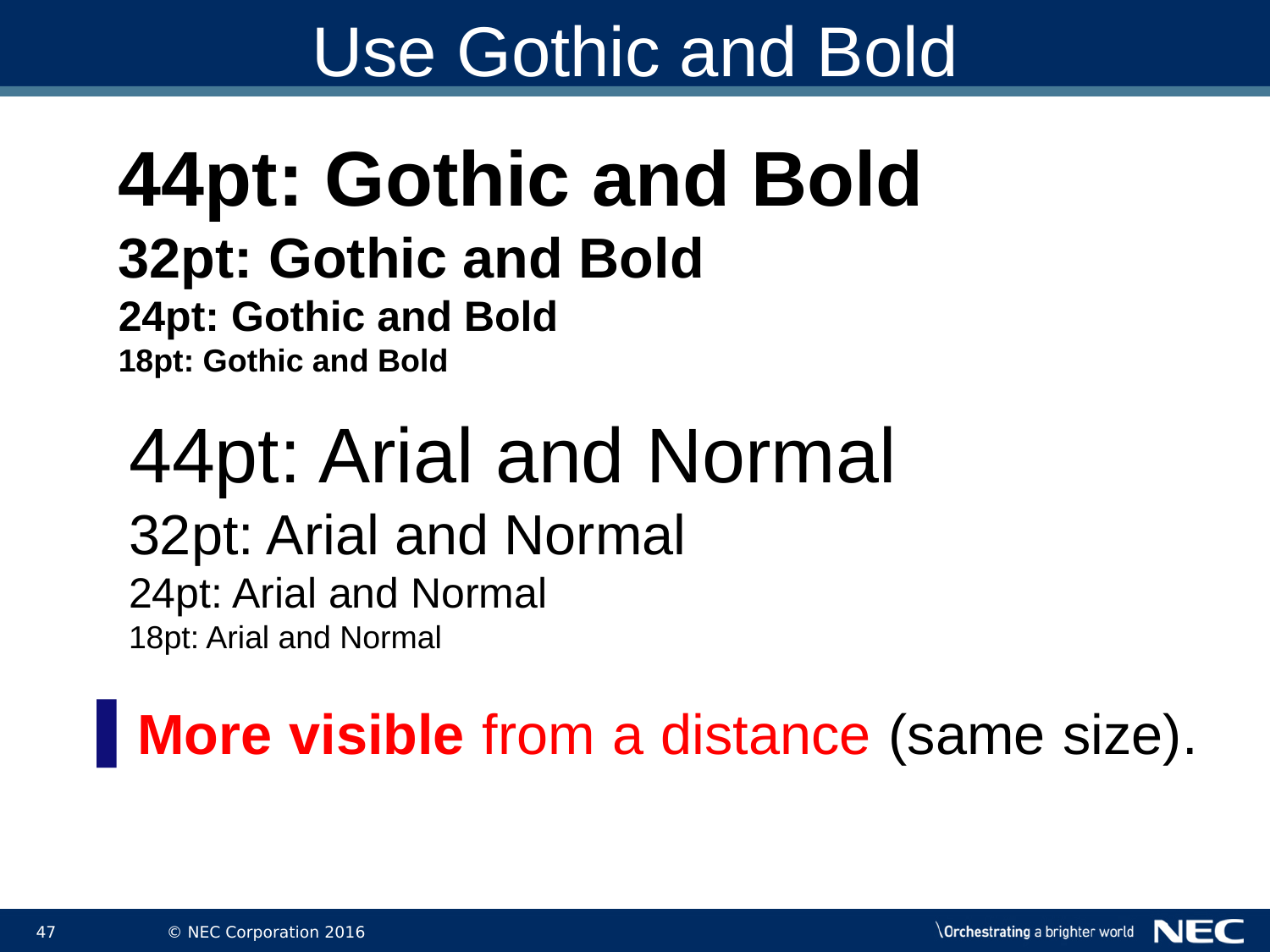

# Use Gothic and Bold
44pt: Gothic and Bold
32pt: Gothic and Bold
24pt: Gothic and Bold
18pt: Gothic and Bold
44pt: Arial and Normal
32pt: Arial and Normal
24pt: Arial and Normal
18pt: Arial and Normal
More visible from a distance (same size).